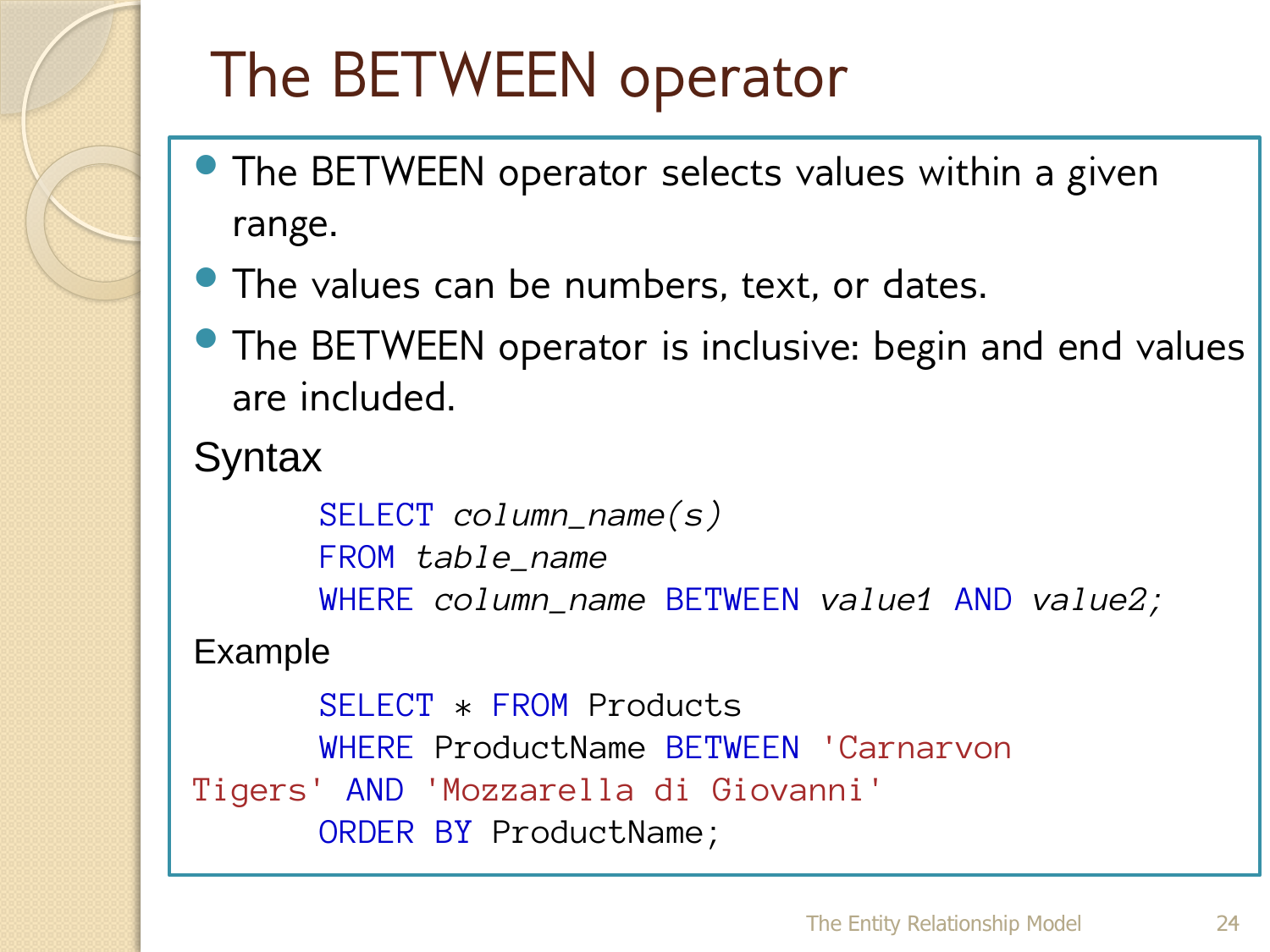

# The BETWEEN operator
The BETWEEN operator selects values within a given range.
The values can be numbers, text, or dates.
The BETWEEN operator is inclusive: begin and end values are included.
Syntax
	SELECT column_name(s)
	FROM table_name
	WHERE column_name BETWEEN value1 AND value2;
Example
	SELECT * FROM Products
	WHERE ProductName BETWEEN 'Carnarvon 	Tigers' AND 'Mozzarella di Giovanni'
	ORDER BY ProductName;

The Entity Relationship Model
24